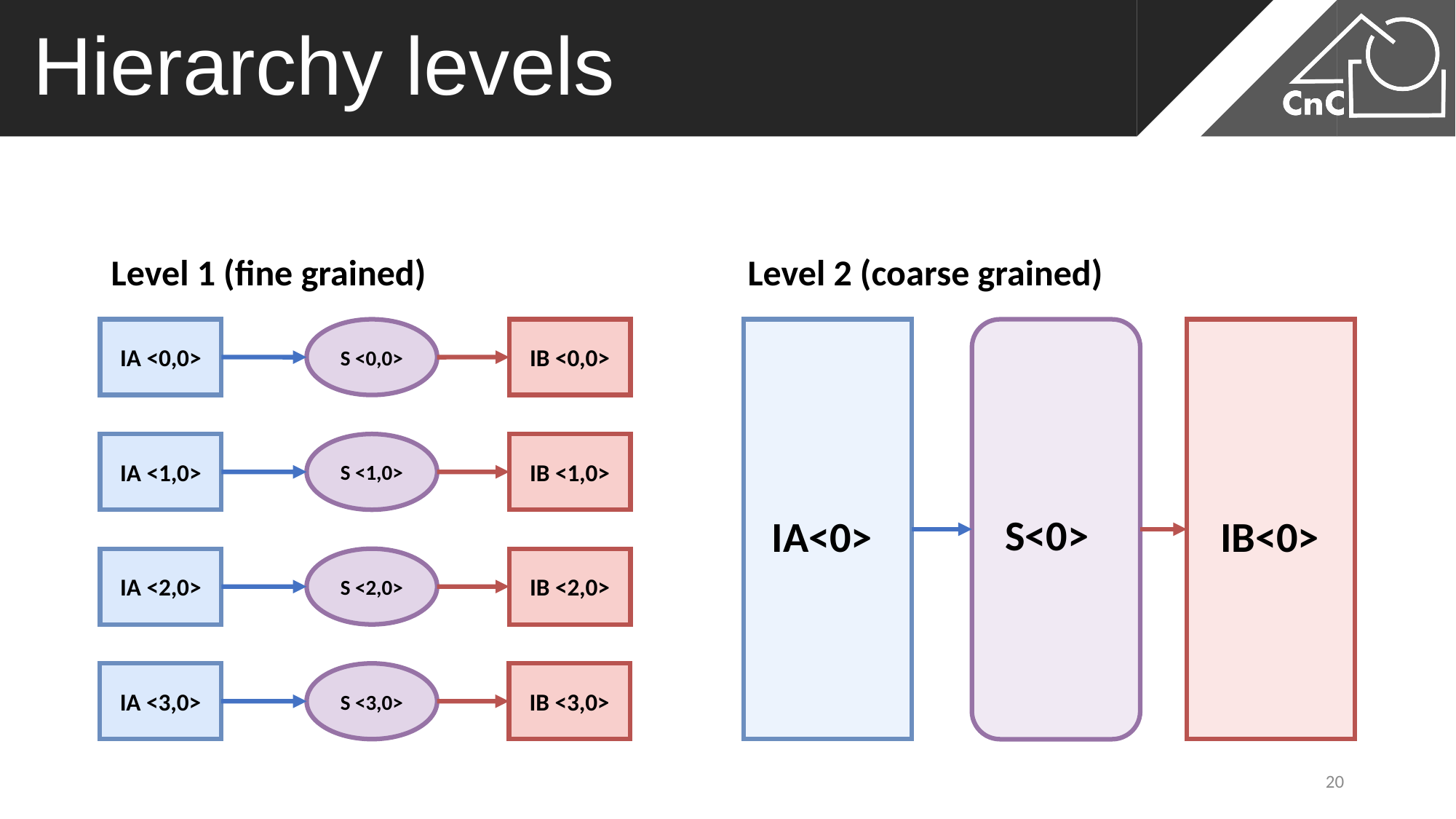

# Hierarchy levels
Level 1 (fine grained)
Level 2 (coarse grained)
IA <0,0>
S <0,0>
IB <0,0>
IA <1,0>
S <1,0>
IB <1,0>
IA <2,0>
S <2,0>
IB <2,0>
IA <3,0>
S <3,0>
IB <3,0>

S<0>
IA<0>
IB<0>
20